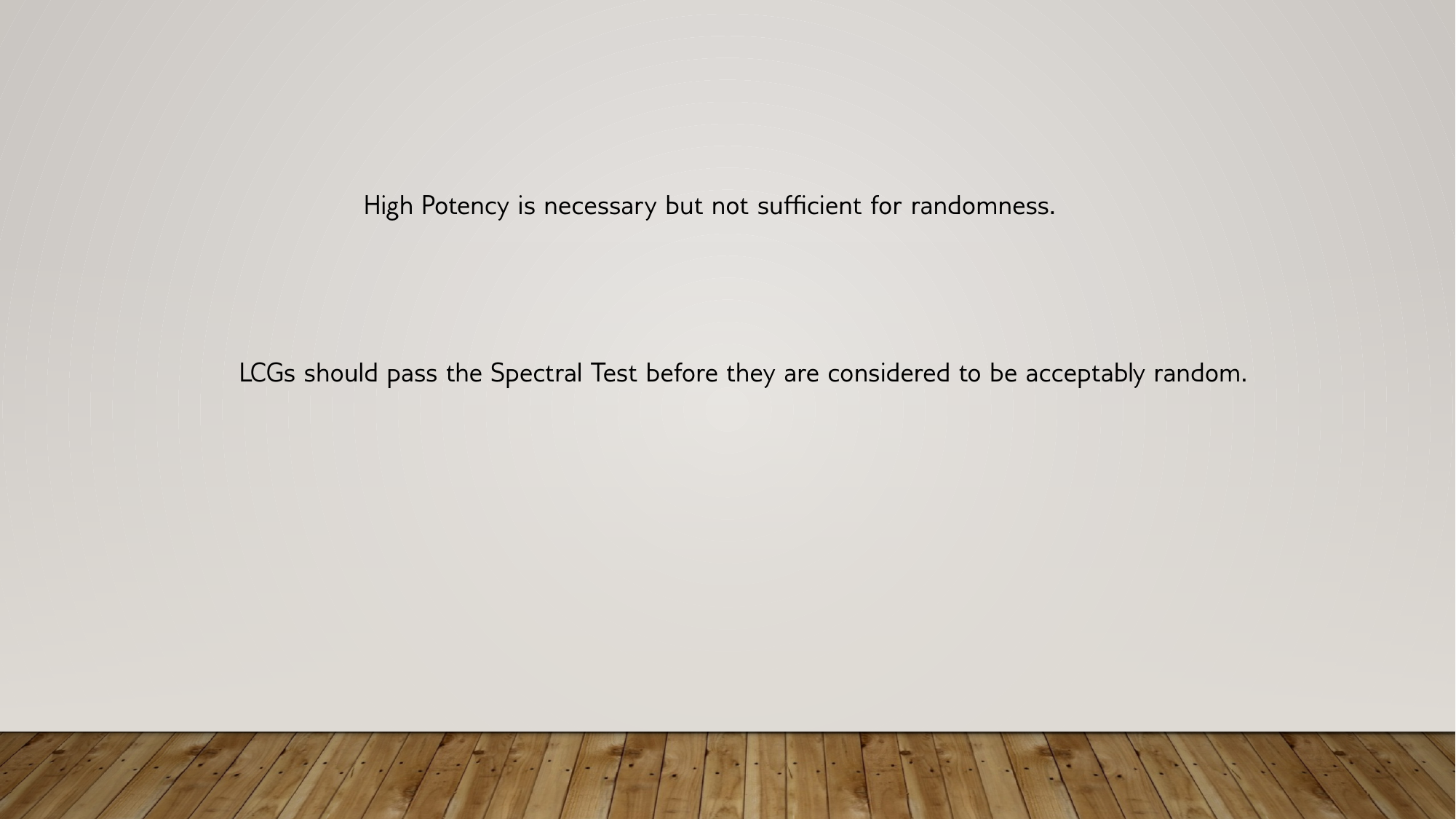

High Potency is necessary but not sufficient for randomness.
LCGs should pass the Spectral Test before they are considered to be acceptably random.